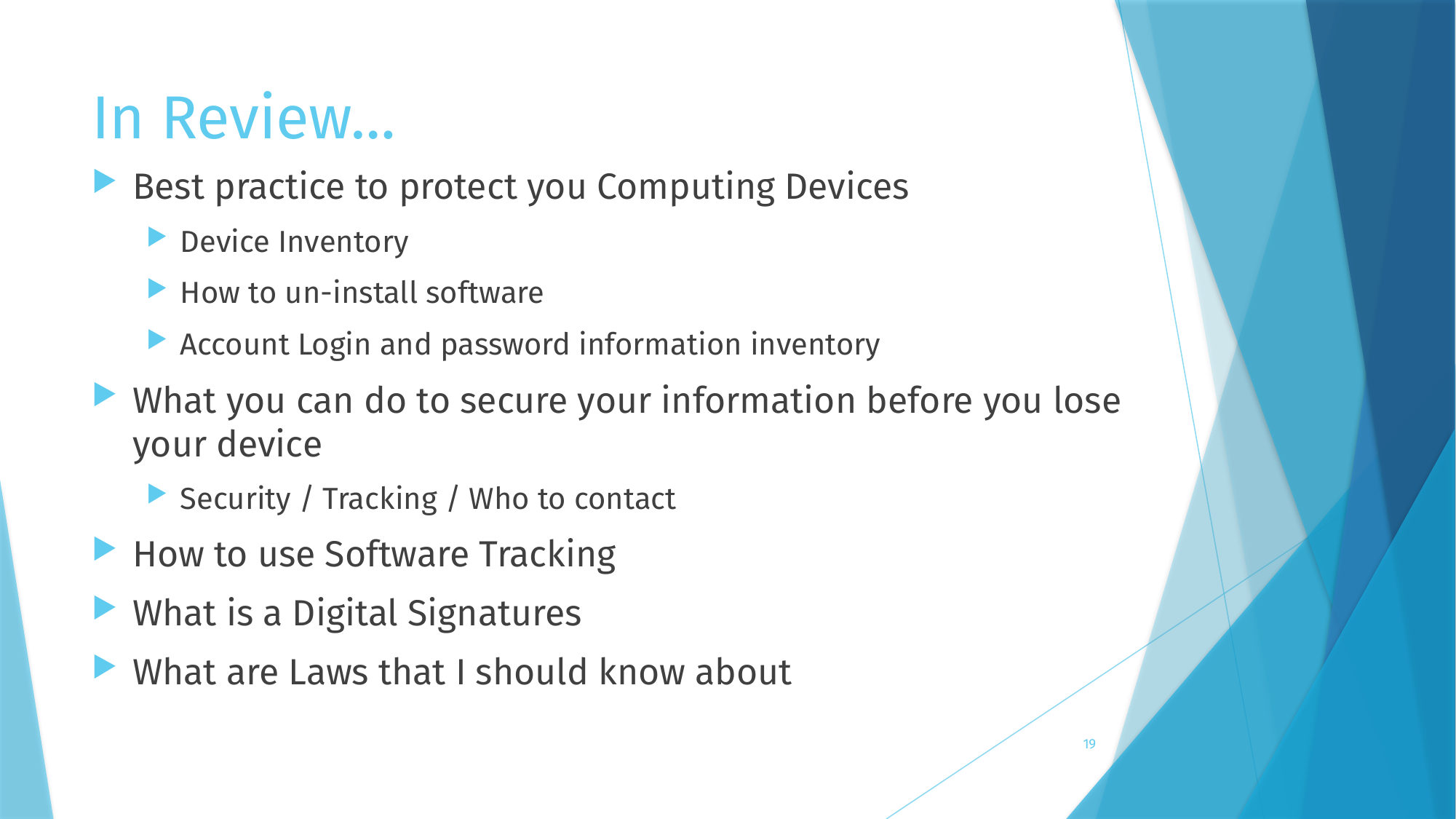

# In Review…
Best practice to protect you Computing Devices
Device Inventory
How to un-install software
Account Login and password information inventory
What you can do to secure your information before you lose your device
Security / Tracking / Who to contact
How to use Software Tracking
What is a Digital Signatures
What are Laws that I should know about
19